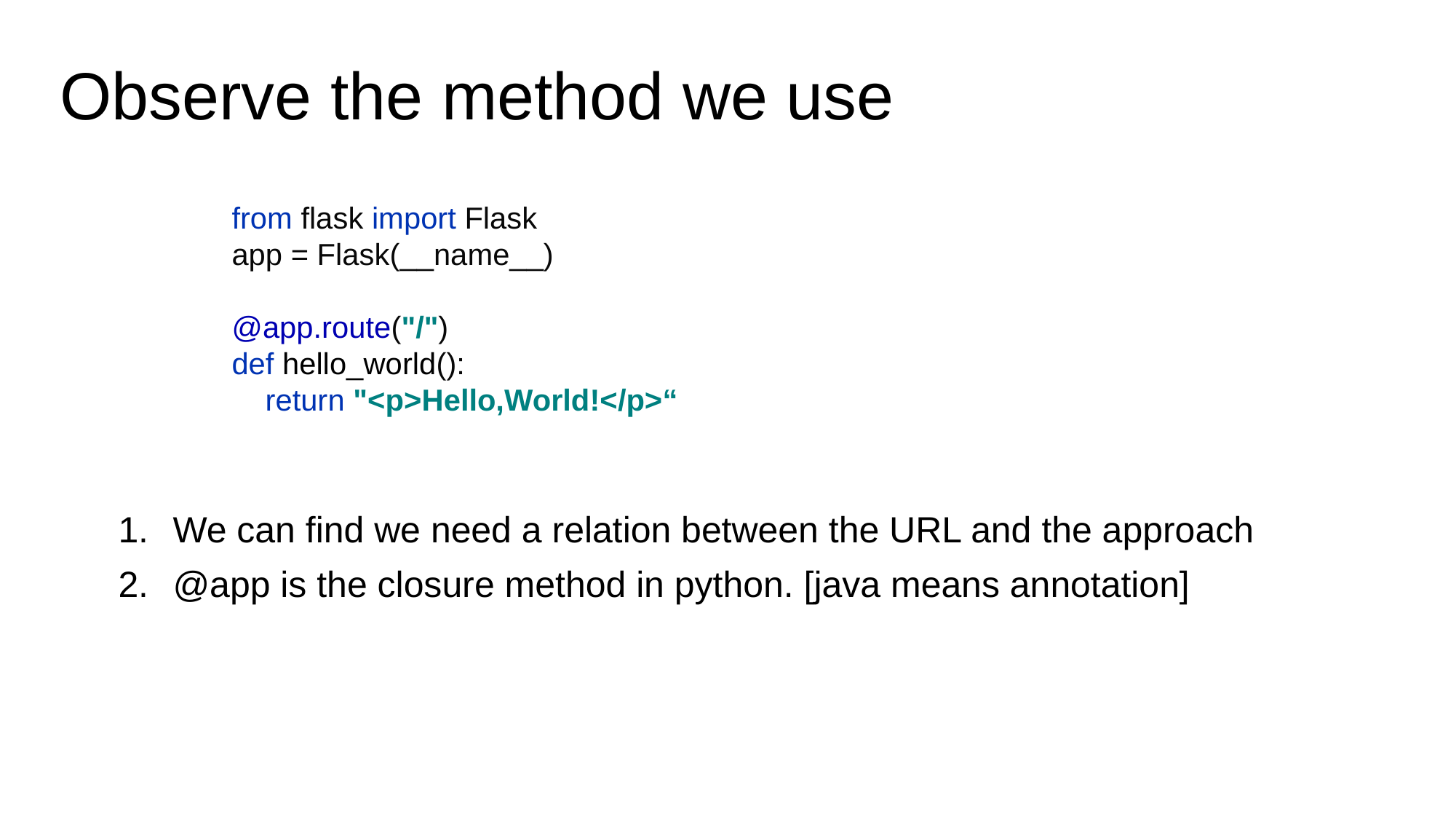

# Observe the method we use
from flask import Flask
app = Flask(__name__)
@app.route("/")
def hello_world():
    return "<p>Hello,World!</p>“

We can find we need a relation between the URL and the approach
@app is the closure method in python. [java means annotation]